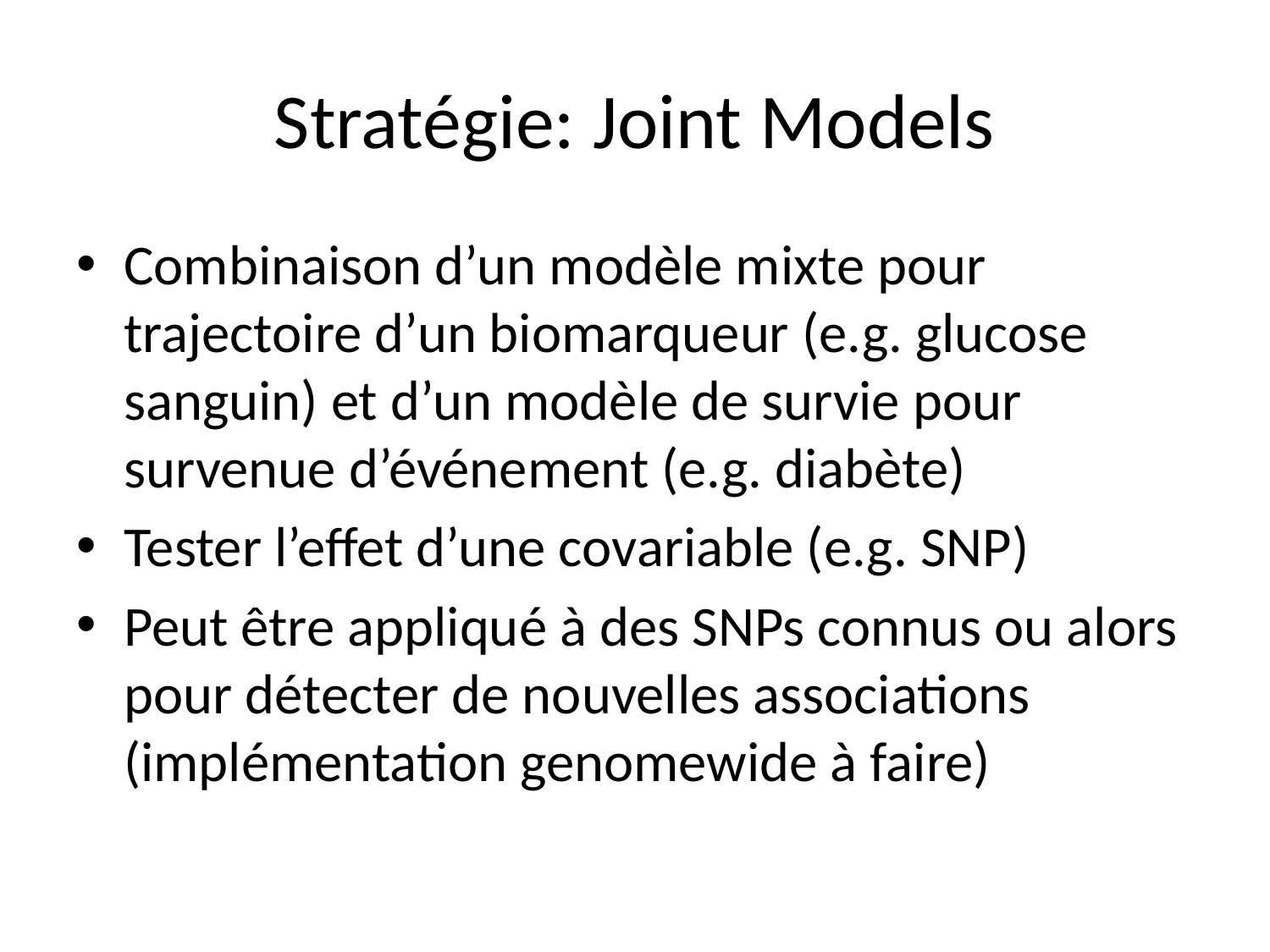

# Stratégie: Joint Models
Combinaison d’un modèle mixte pour trajectoire d’un biomarqueur (e.g. glucose sanguin) et d’un modèle de survie pour survenue d’événement (e.g. diabète)
Tester l’effet d’une covariable (e.g. SNP)
Peut être appliqué à des SNPs connus ou alors pour détecter de nouvelles associations (implémentation genomewide à faire)